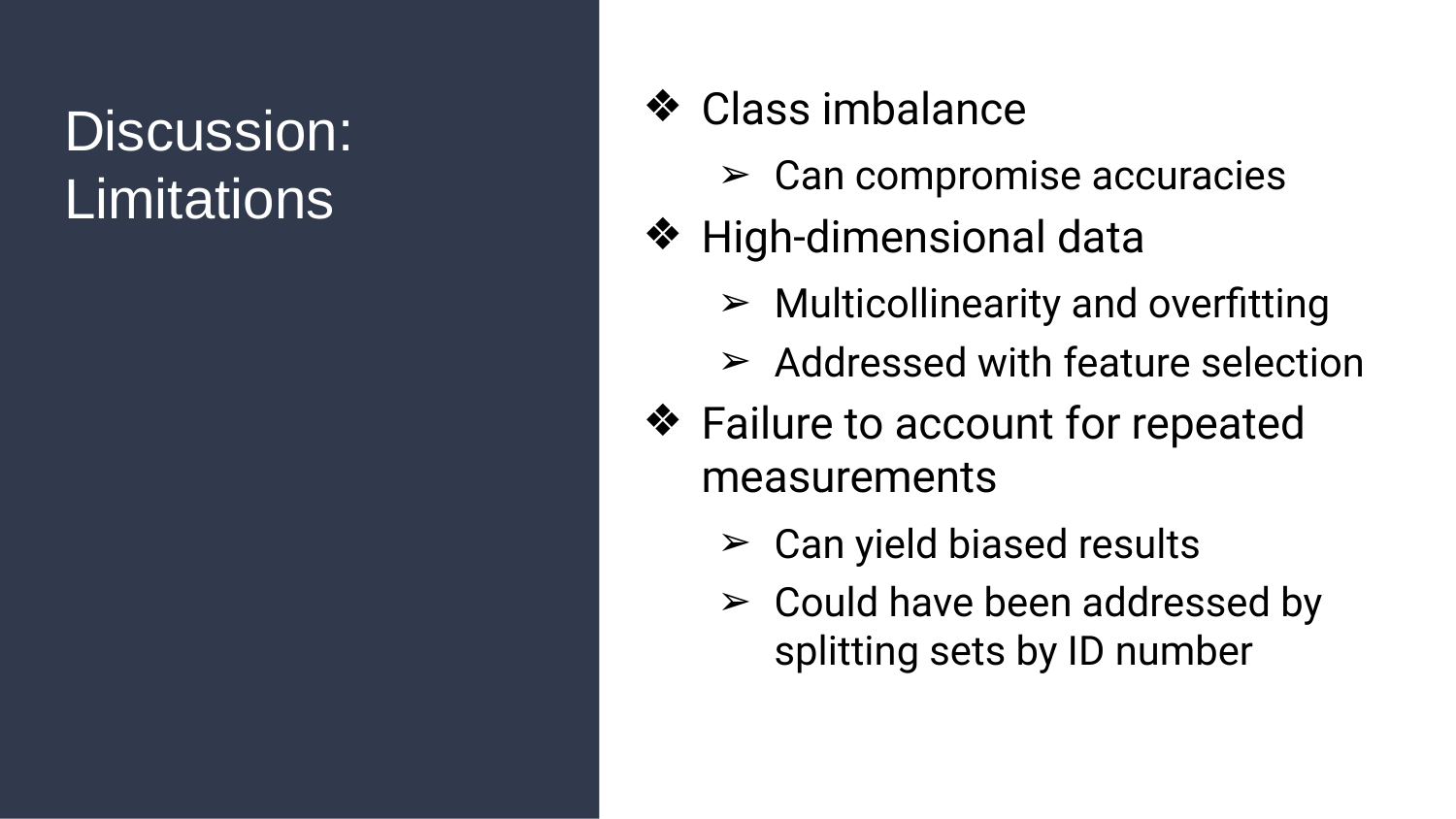

Class imbalance
Can compromise accuracies
High-dimensional data
Multicollinearity and overfitting
Addressed with feature selection
Failure to account for repeated measurements
Can yield biased results
Could have been addressed by splitting sets by ID number
# Discussion: Limitations